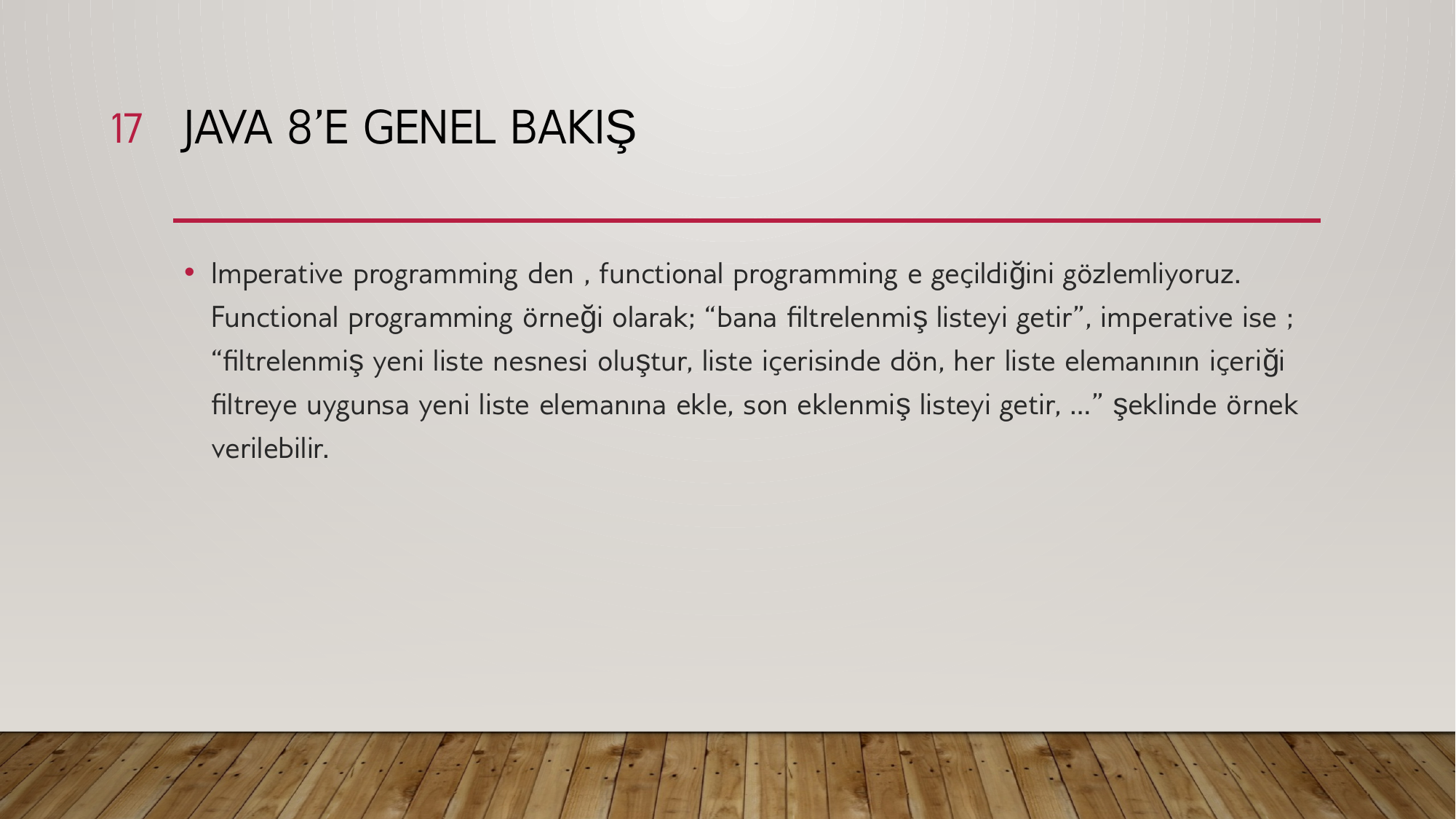

17
# Java 8’e Genel Bakış
Imperative programming den , functional programming e geçildiğini gözlemliyoruz. Functional programming örneği olarak; “bana filtrelenmiş listeyi getir”, imperative ise ; “filtrelenmiş yeni liste nesnesi oluştur, liste içerisinde dön, her liste elemanının içeriği filtreye uygunsa yeni liste elemanına ekle, son eklenmiş listeyi getir, …” şeklinde örnek verilebilir.